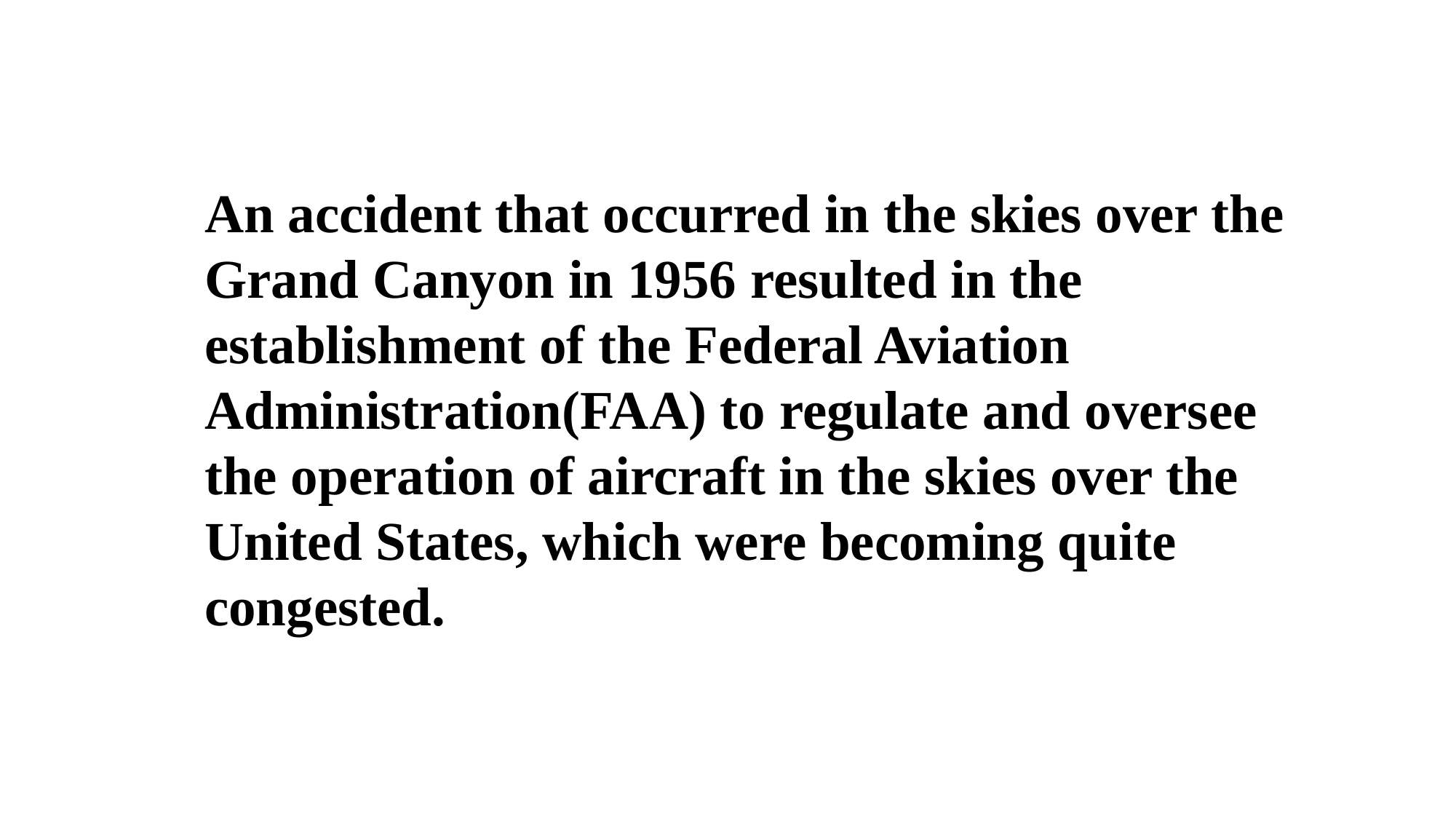

An accident that occurred in the skies over the Grand Canyon in 1956 resulted in the establishment of the Federal Aviation Administration(FAA) to regulate and oversee the operation of aircraft in the skies over the United States, which were becoming quite congested.